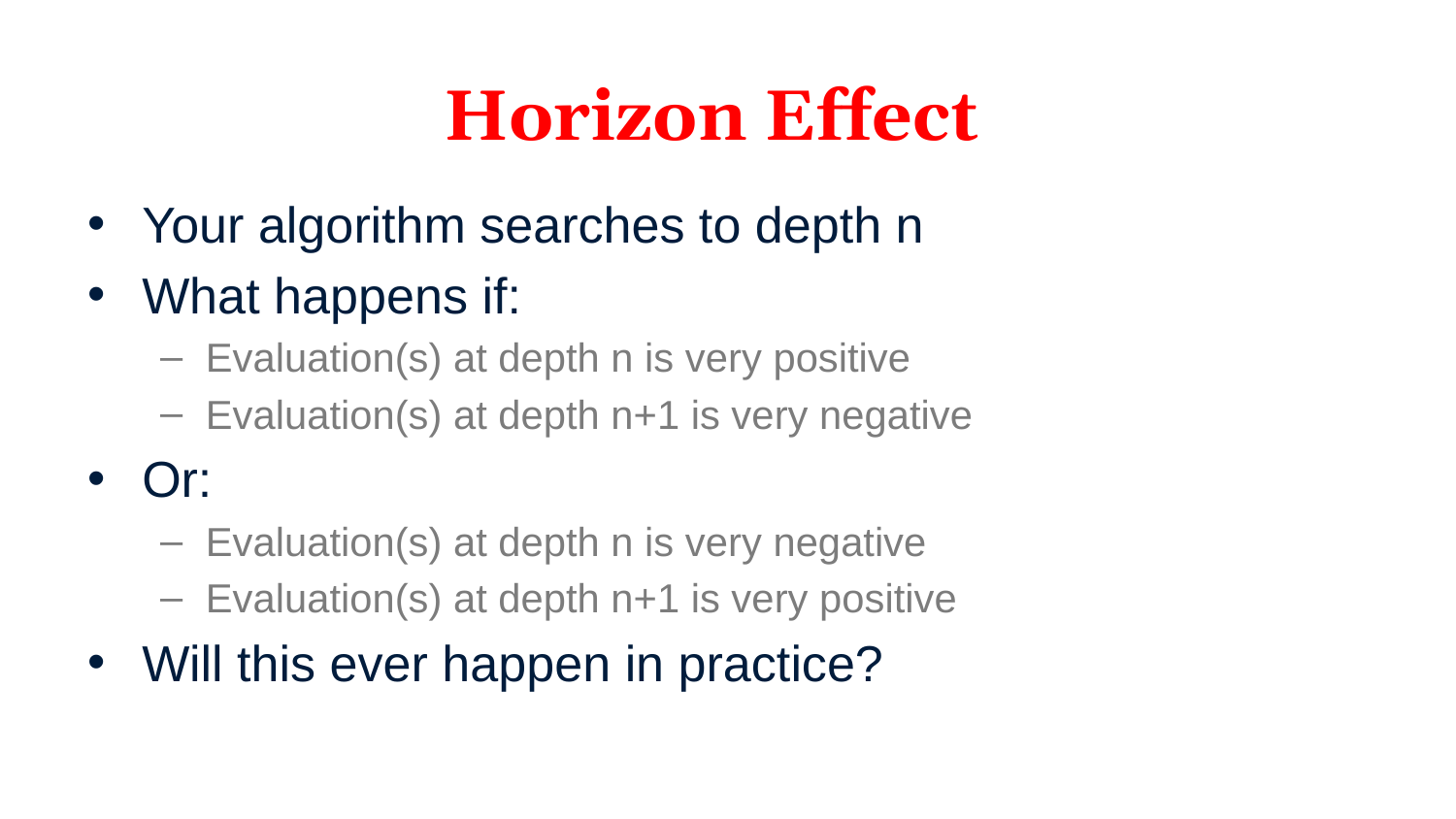

# Horizon Effect
Your algorithm searches to depth n
What happens if:
Evaluation(s) at depth n is very positive
Evaluation(s) at depth n+1 is very negative
Or:
Evaluation(s) at depth n is very negative
Evaluation(s) at depth n+1 is very positive
Will this ever happen in practice?